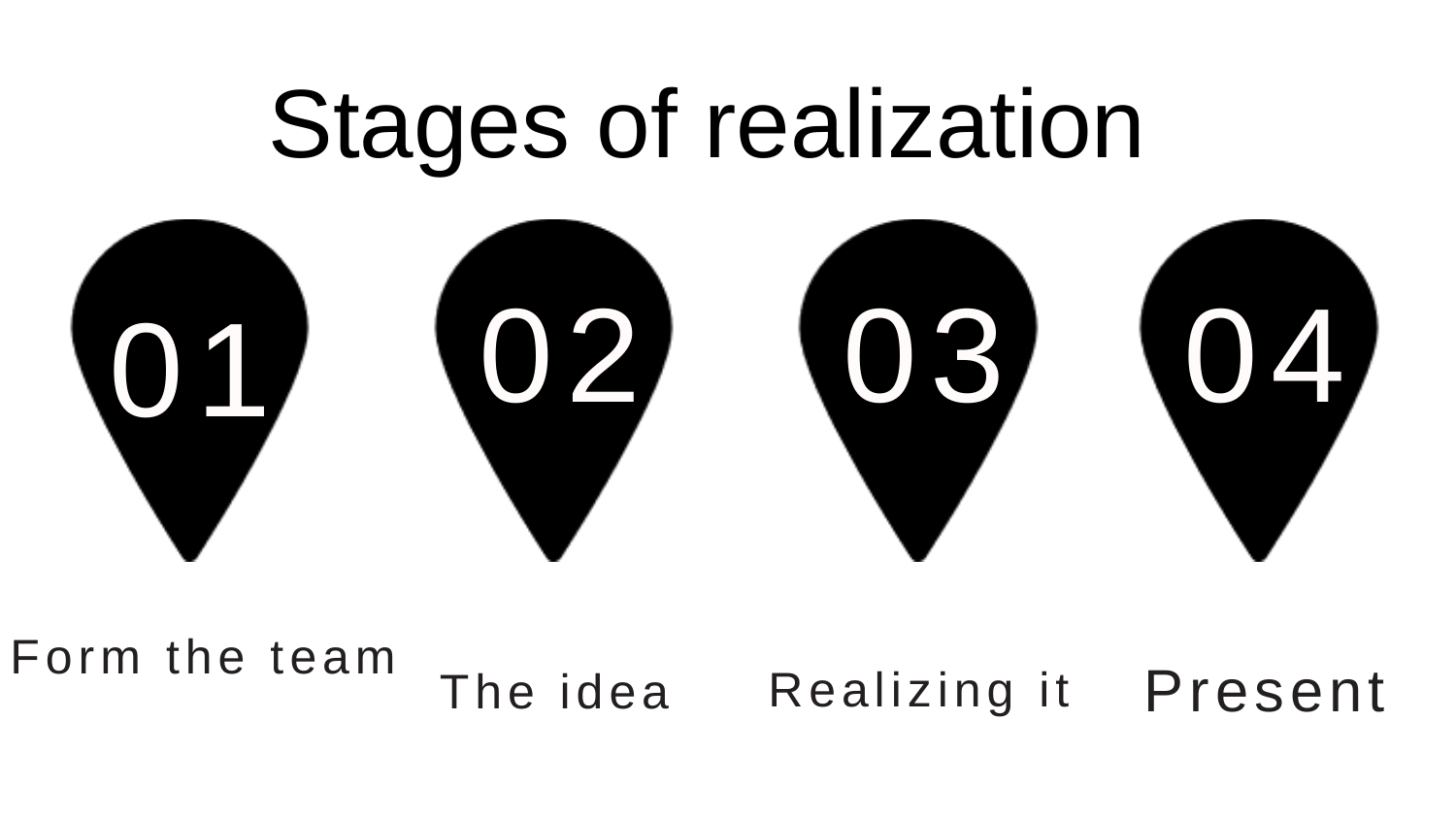

Stages of realization

02
03
04
01
Form the team
Realizing it
The idea
Present